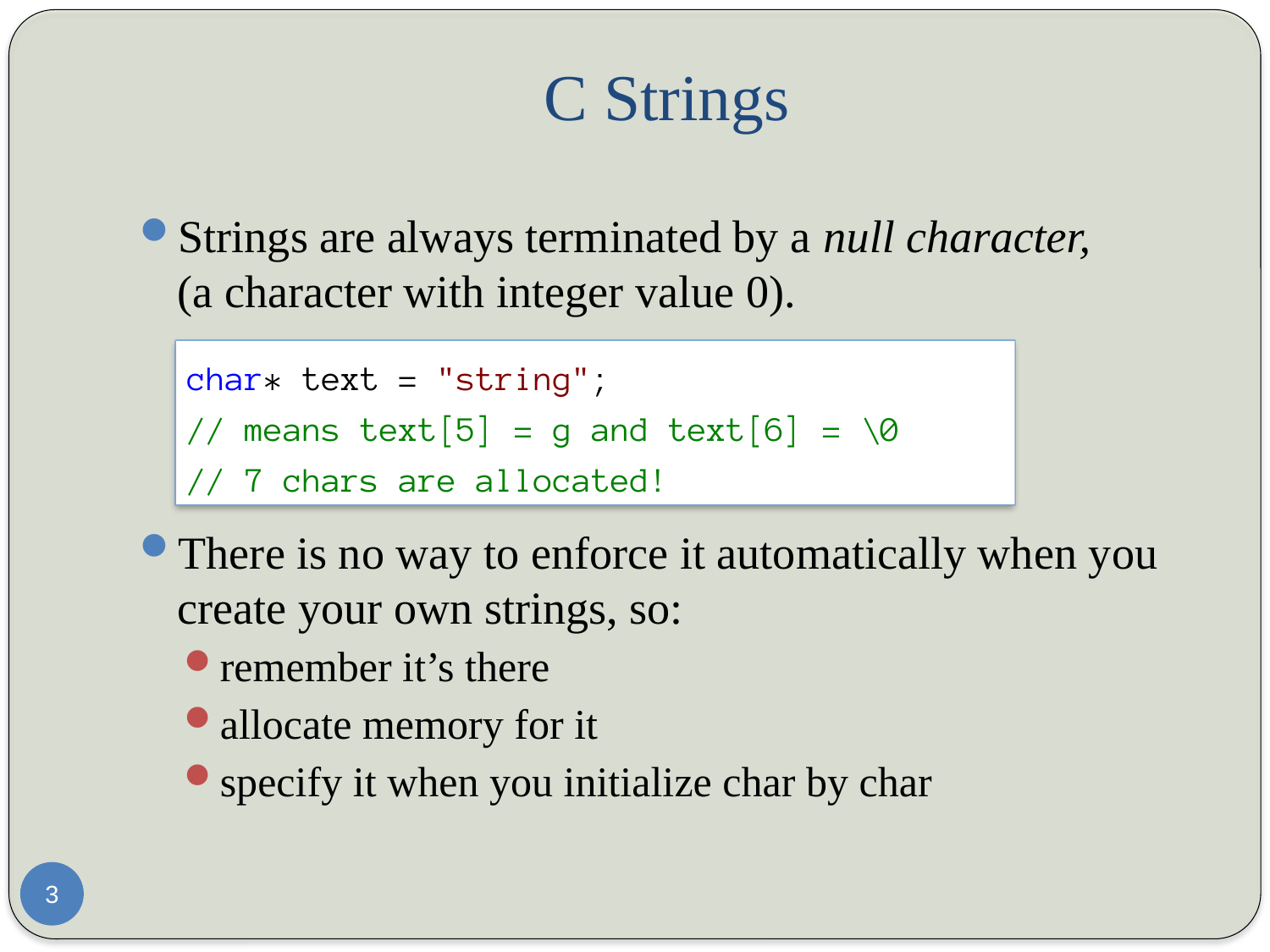

# C Strings
Strings are always terminated by a null character,
(a character with integer value 0).

There is no way to enforce it automatically when you create your own strings, so:
remember it’s there
allocate memory for it
specify it when you initialize char by char

char* text = "string";
// means text[5] = g and text[6] = \0
// 7 chars are allocated!
3